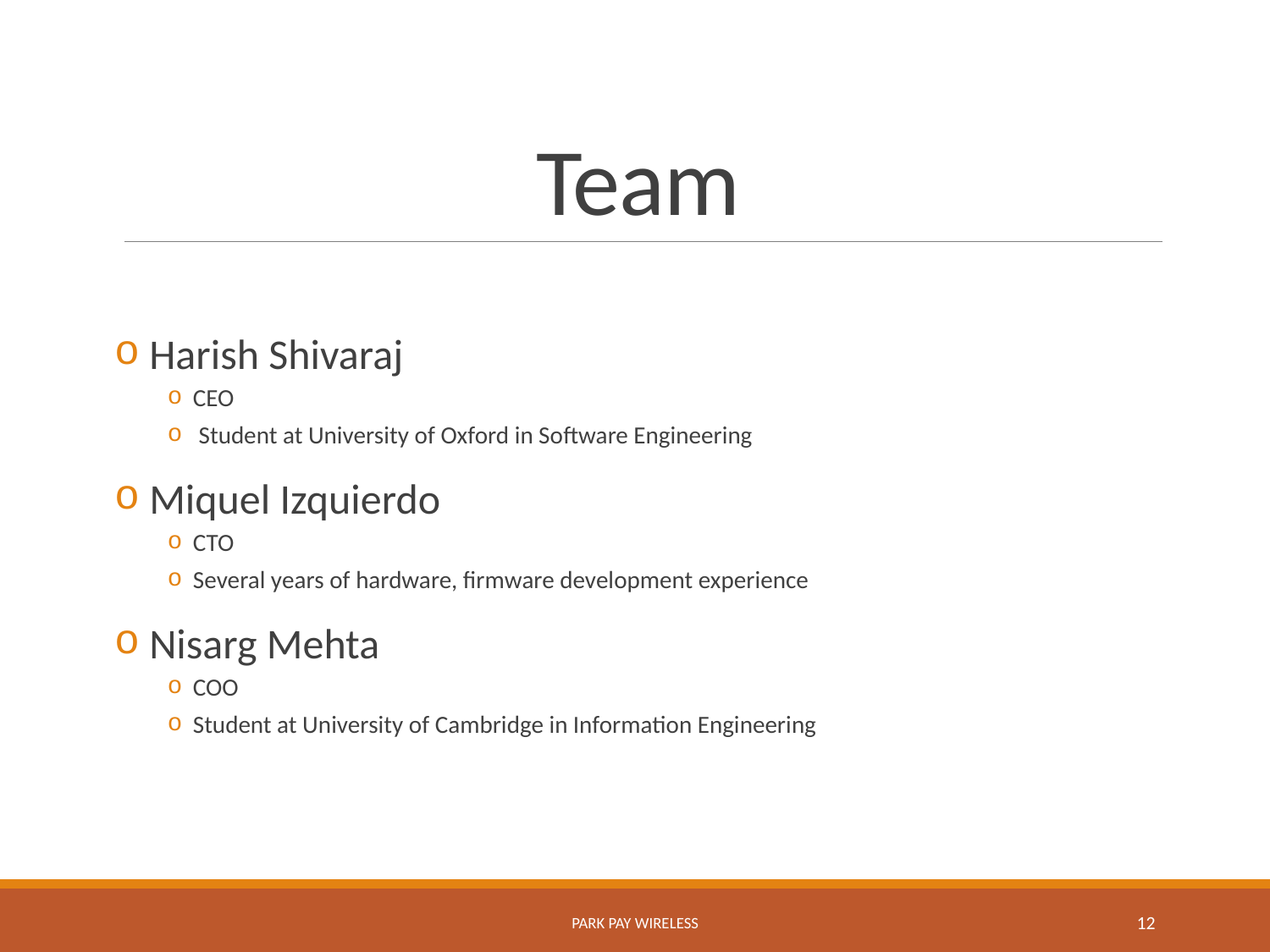

# Team

 Harish Shivaraj
CEO
 Student at University of Oxford in Software Engineering
 Miquel Izquierdo
CTO
Several years of hardware, firmware development experience
 Nisarg Mehta
COO
Student at University of Cambridge in Information Engineering
Park Pay Wireless
12